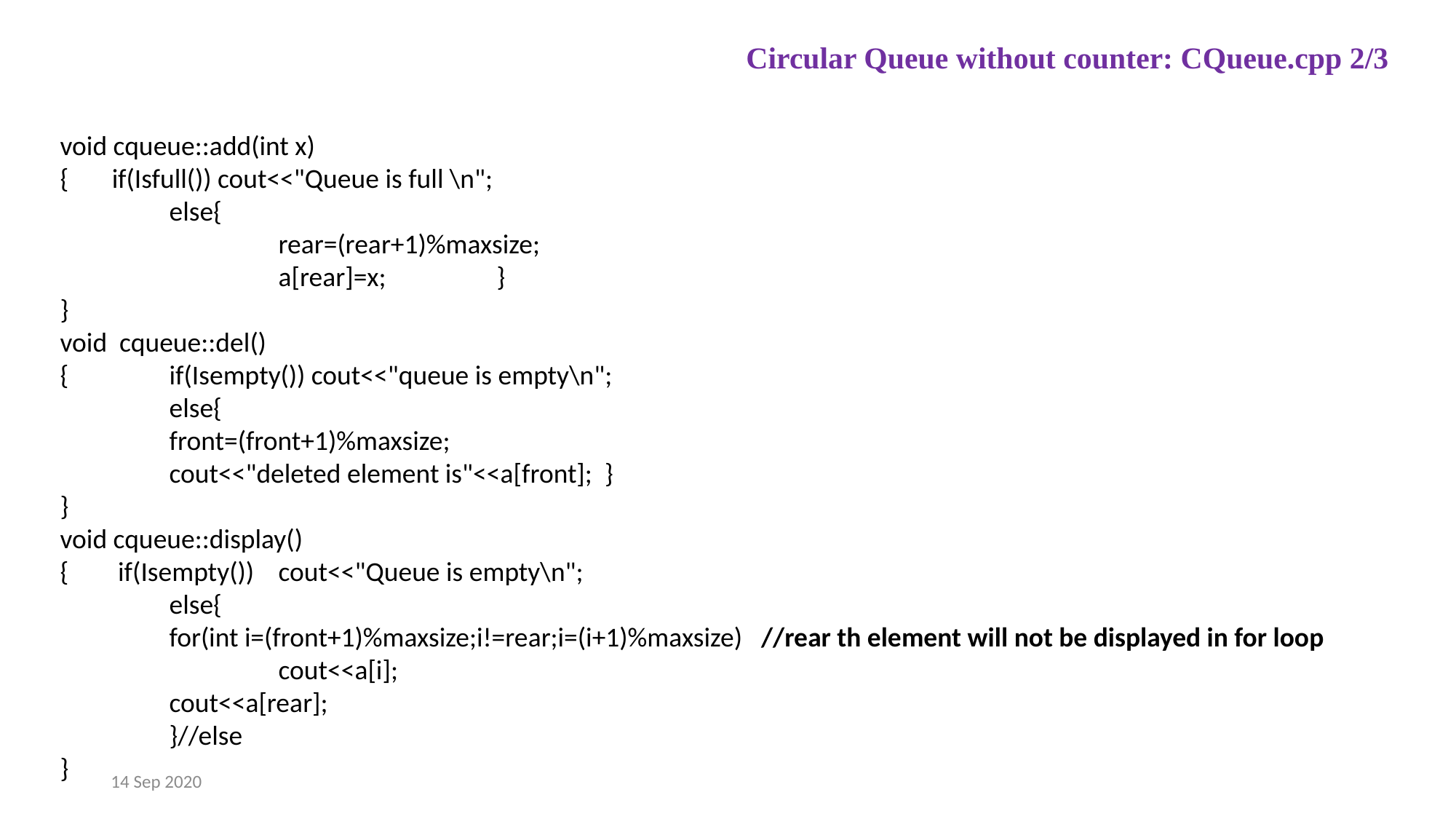

Circular Queue without counter: CQueue.cpp 2/3

void cqueue::add(int x)
{       if(Isfull()) cout<<"Queue is full \n";
	else{
		rear=(rear+1)%maxsize;
		a[rear]=x; 	}
}
void  cqueue::del()
{	if(Isempty()) cout<<"queue is empty\n";
	else{
	front=(front+1)%maxsize;
	cout<<"deleted element is"<<a[front];  }
}
void cqueue::display()
{        if(Isempty())	cout<<"Queue is empty\n";
	else{
	for(int i=(front+1)%maxsize;i!=rear;i=(i+1)%maxsize)   //rear th element will not be displayed in for loop
		cout<<a[i];
	cout<<a[rear];
	}//else
}
14 Sep 2020